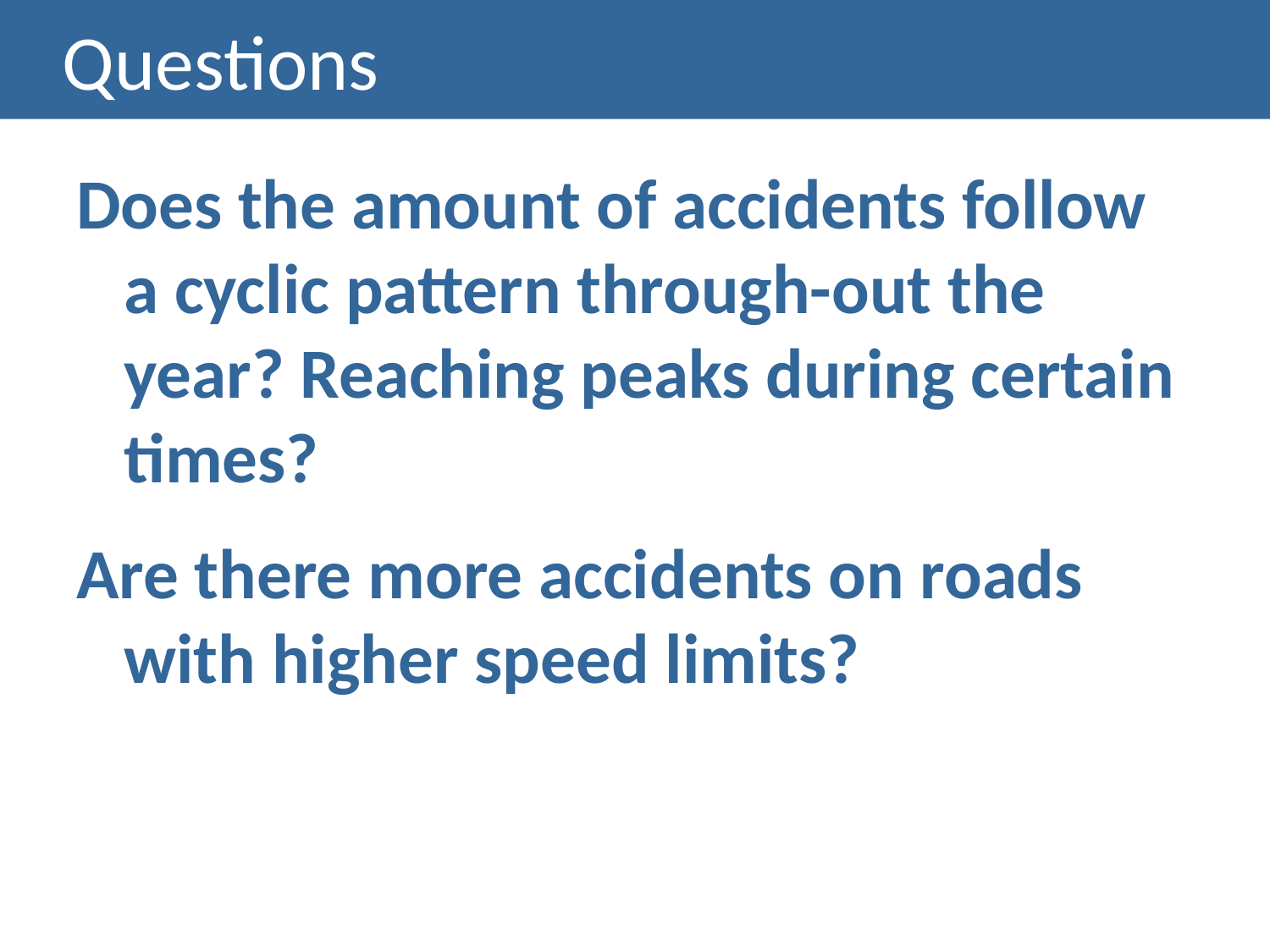

# Questions
Does the amount of accidents follow a cyclic pattern through-out the year? Reaching peaks during certain times?
Are there more accidents on roads with higher speed limits?